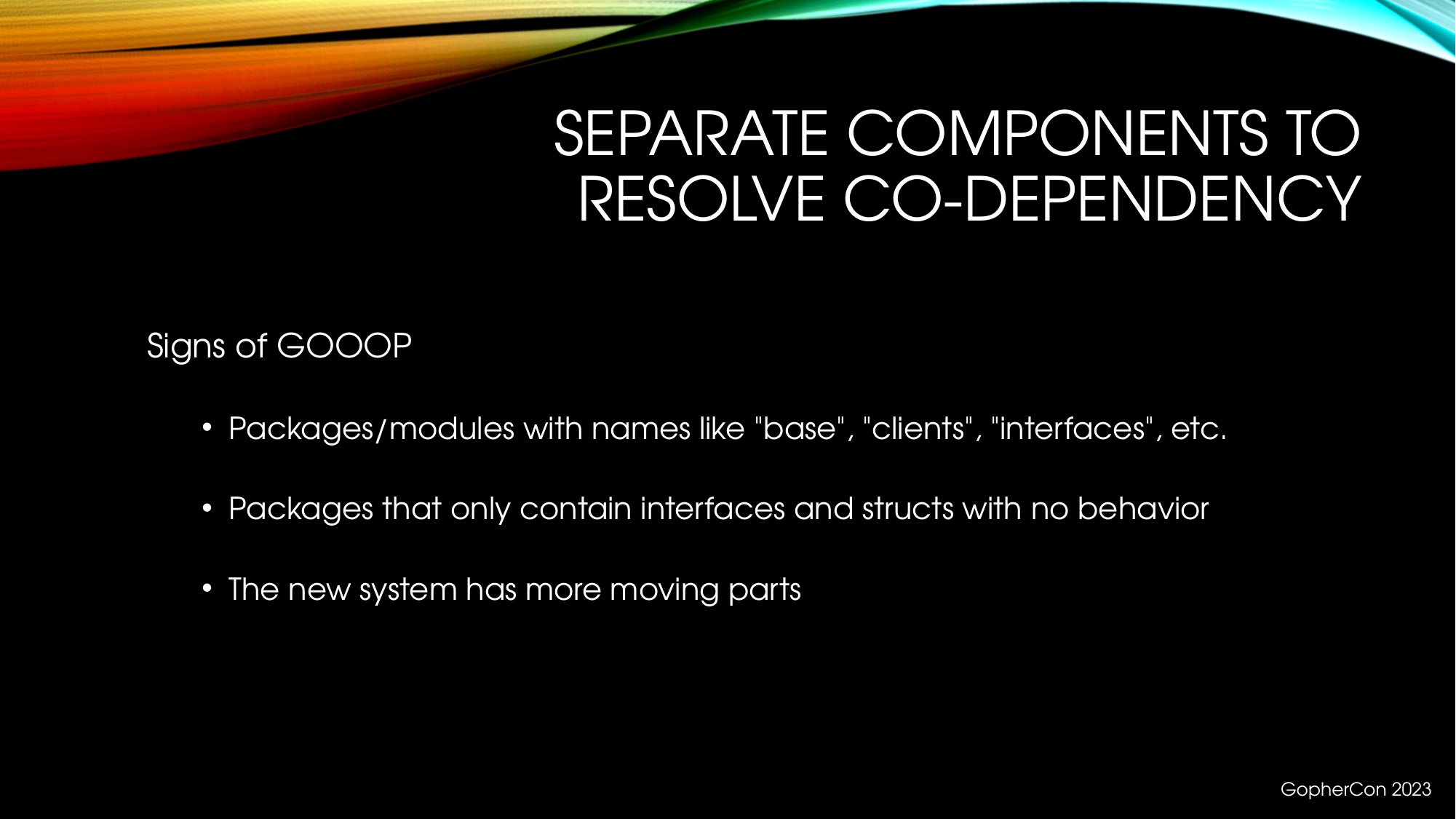

# Separate Components to resolve co-dependency
Signs of GOOOP
Packages/modules with names like "base", "clients", "interfaces", etc.
Packages that only contain interfaces and structs with no behavior
The new system has more moving parts
GopherCon 2023